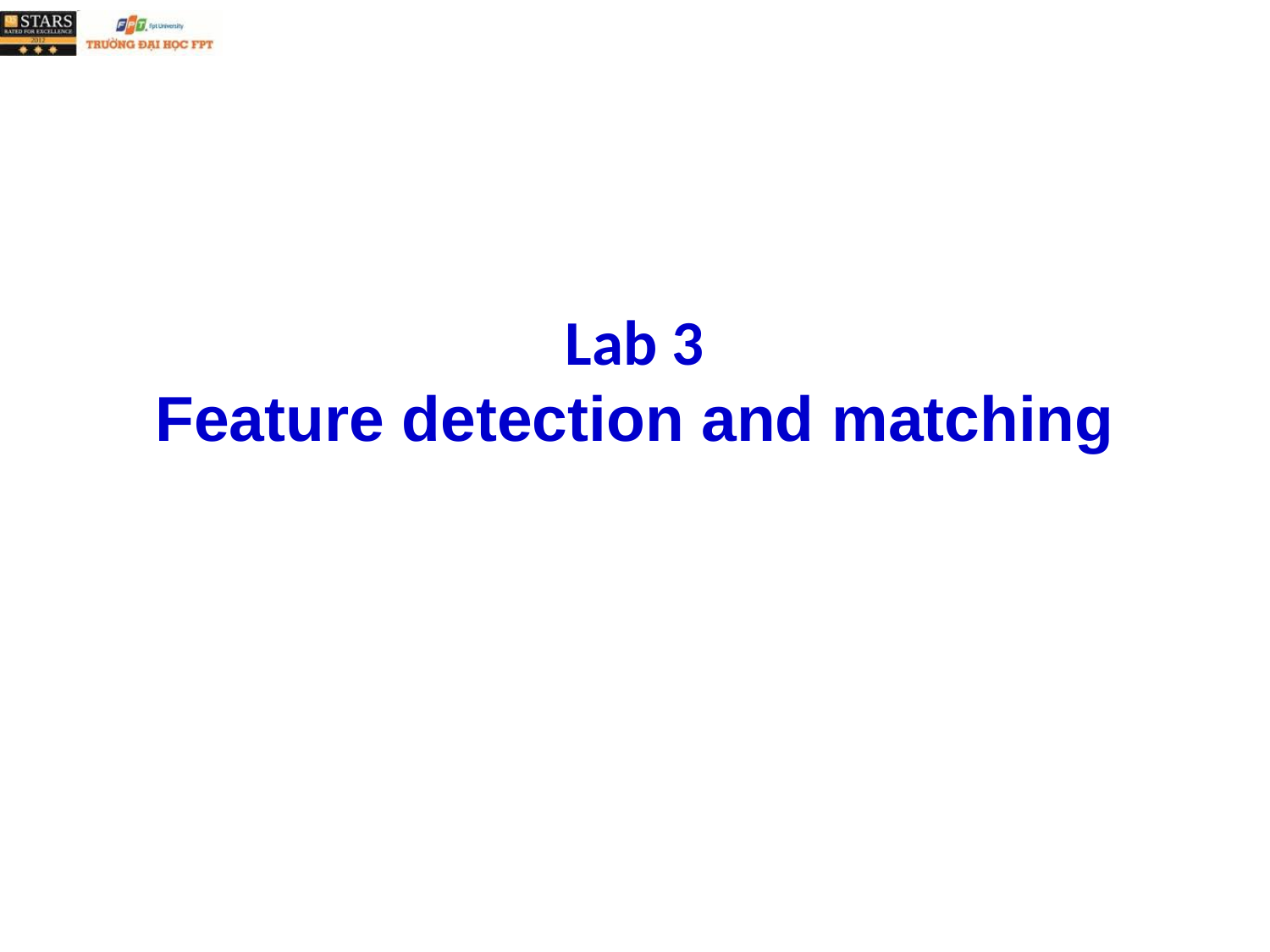

# Lab 3 Feature detection and matching